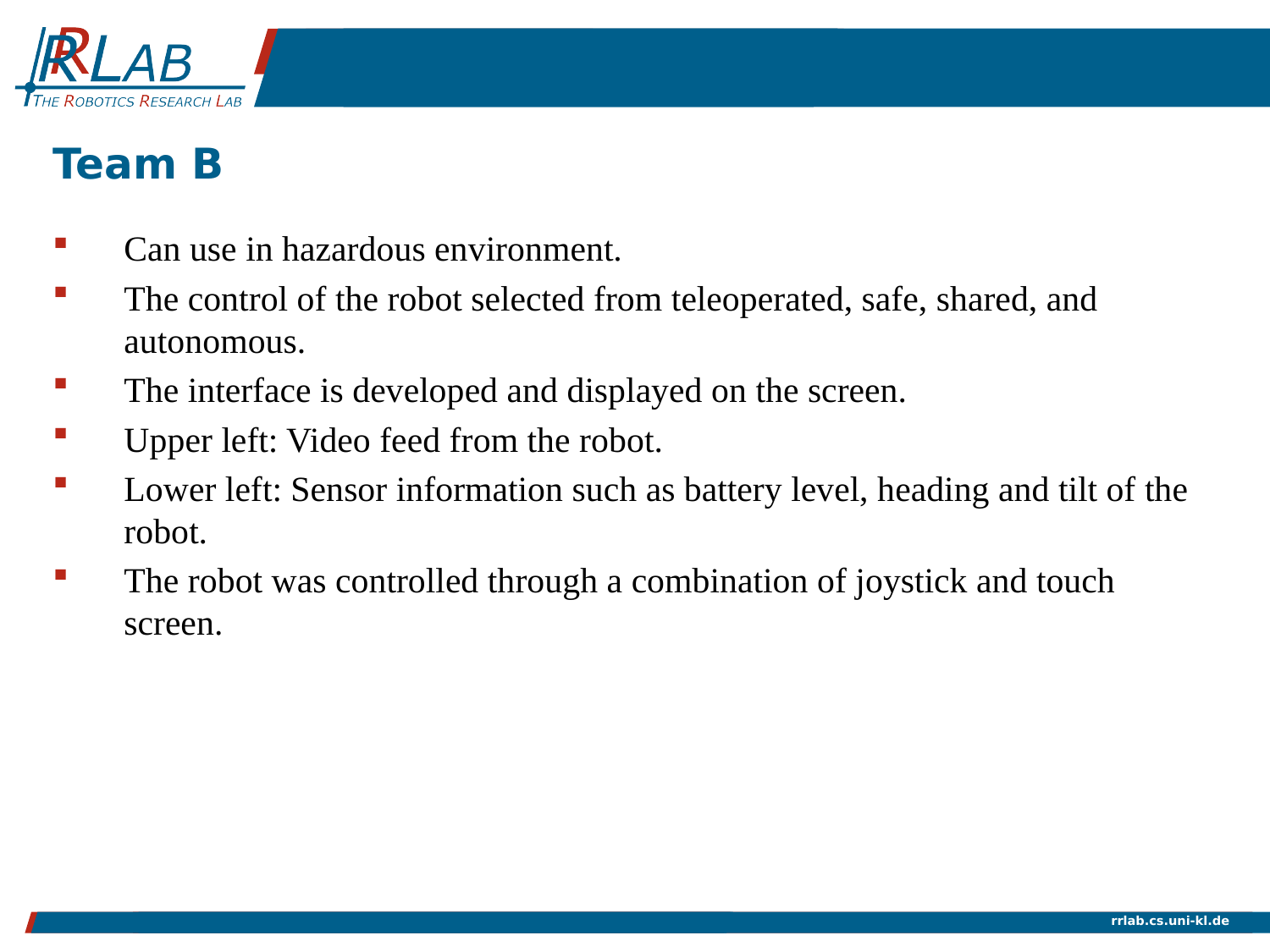

# Team B
Can use in hazardous environment.
The control of the robot selected from teleoperated, safe, shared, and autonomous.
The interface is developed and displayed on the screen.
Upper left: Video feed from the robot.
Lower left: Sensor information such as battery level, heading and tilt of the robot.
The robot was controlled through a combination of joystick and touch screen.